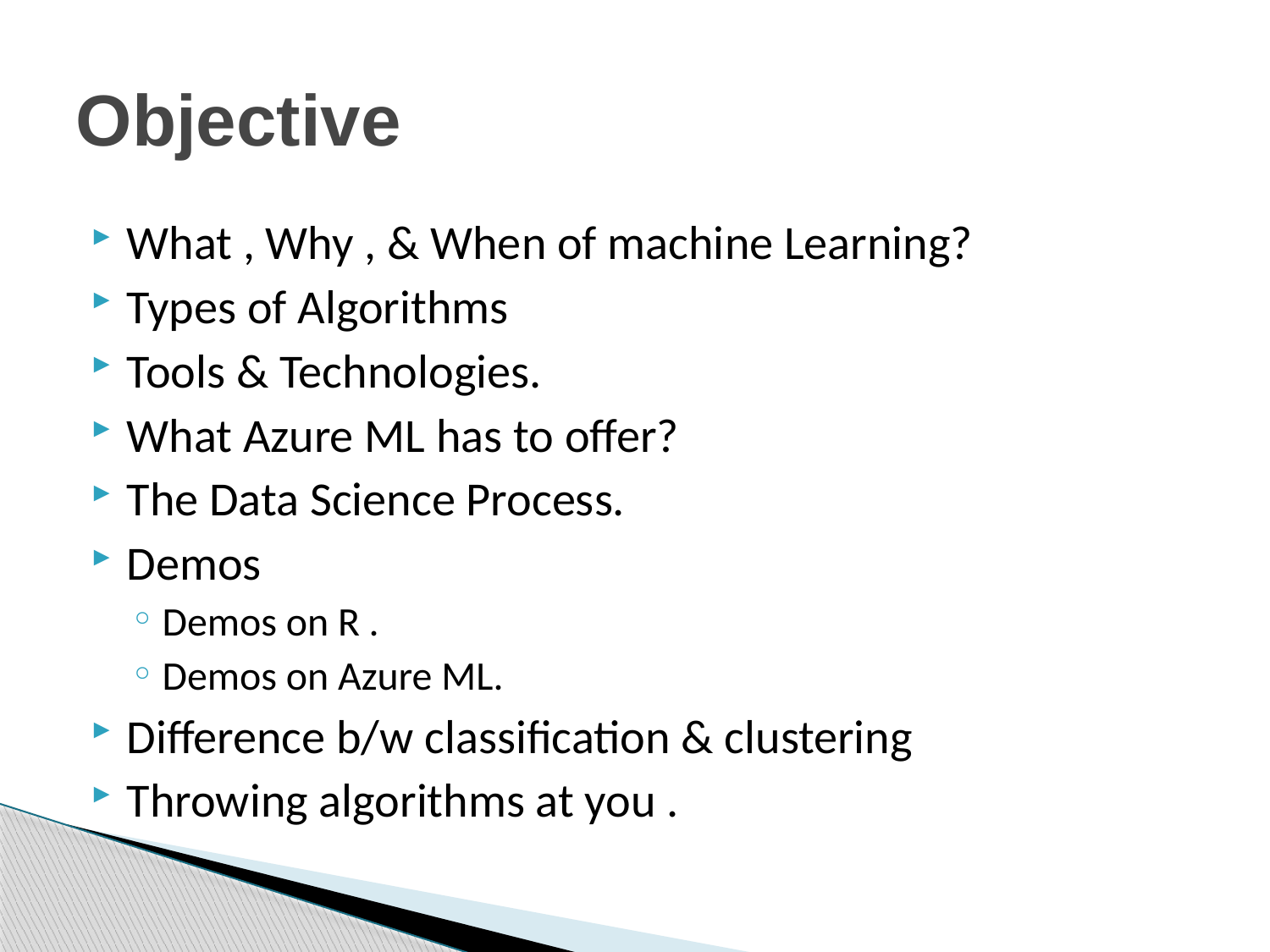

# Objective
What , Why , & When of machine Learning?
Types of Algorithms
Tools & Technologies.
What Azure ML has to offer?
The Data Science Process.
Demos
Demos on R .
Demos on Azure ML.
Difference b/w classification & clustering
Throwing algorithms at you .